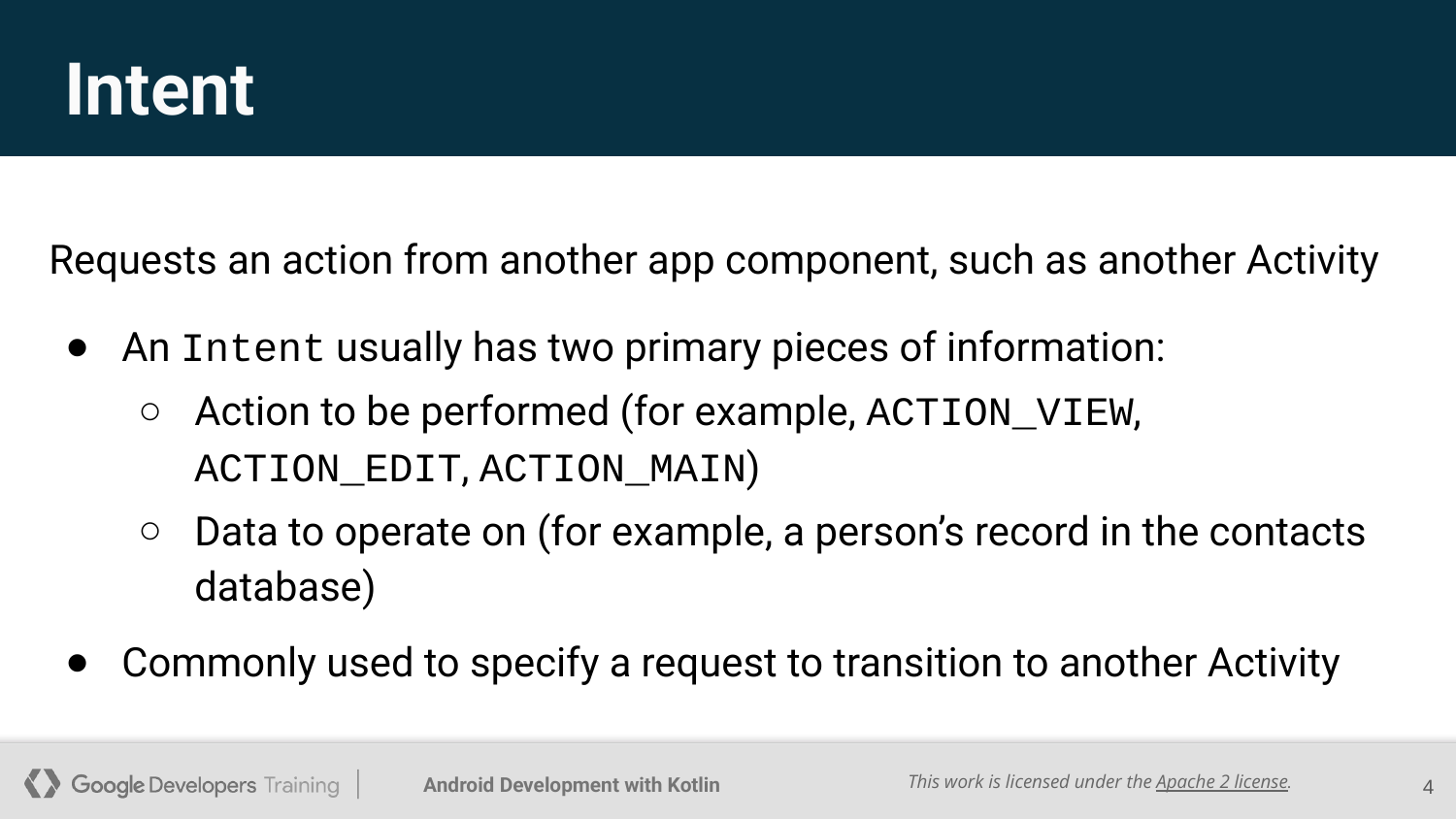

# Intent
Requests an action from another app component, such as another Activity
An Intent usually has two primary pieces of information:
Action to be performed (for example, ACTION_VIEW, ACTION_EDIT, ACTION_MAIN)
Data to operate on (for example, a person’s record in the contacts database)
Commonly used to specify a request to transition to another Activity

4